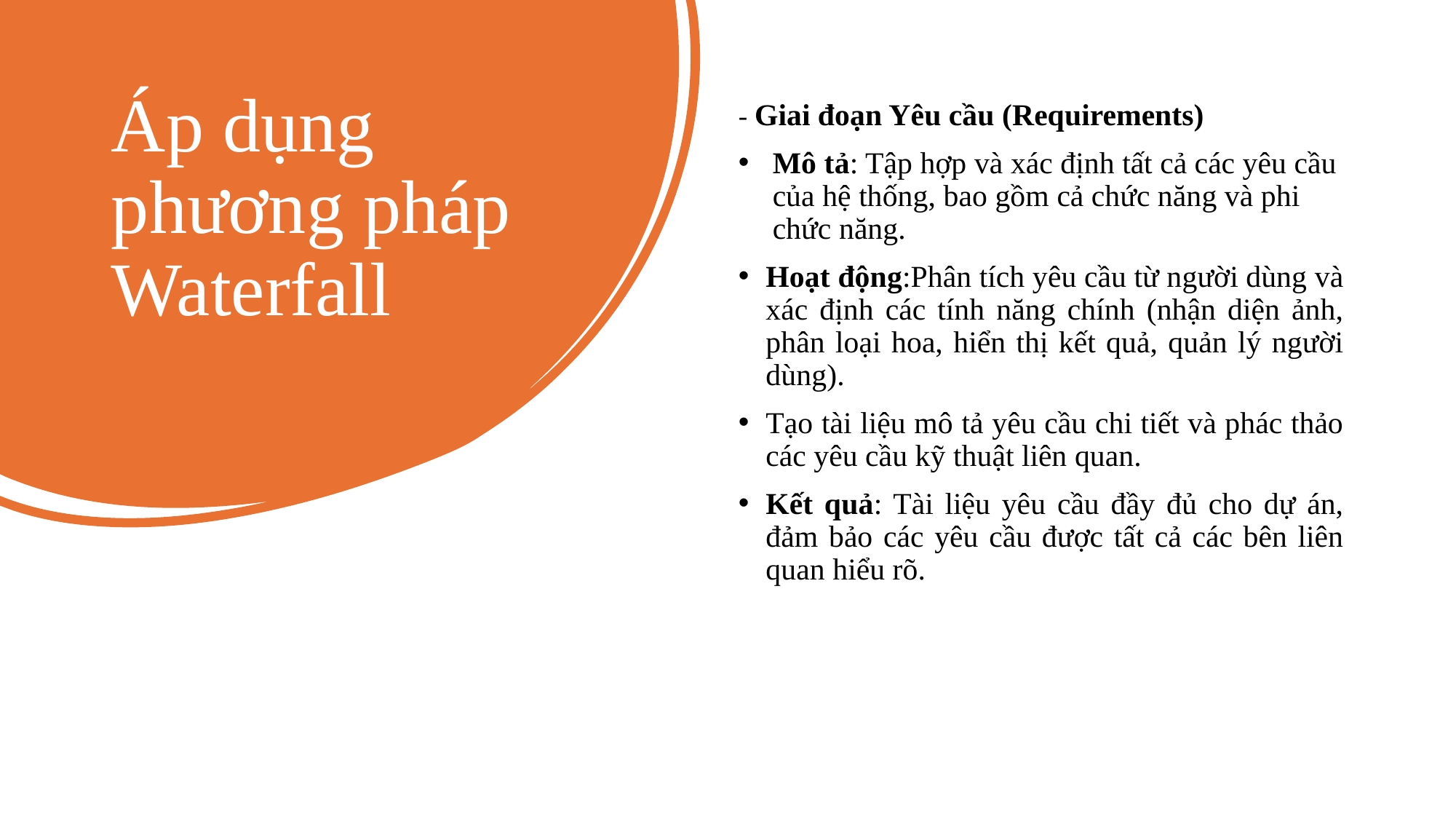

# Áp dụng phương pháp Waterfall

- Giai đoạn Yêu cầu (Requirements)
Mô tả: Tập hợp và xác định tất cả các yêu cầu của hệ thống, bao gồm cả chức năng và phi chức năng.
Hoạt động:Phân tích yêu cầu từ người dùng và xác định các tính năng chính (nhận diện ảnh, phân loại hoa, hiển thị kết quả, quản lý người dùng).
Tạo tài liệu mô tả yêu cầu chi tiết và phác thảo các yêu cầu kỹ thuật liên quan.
Kết quả: Tài liệu yêu cầu đầy đủ cho dự án, đảm bảo các yêu cầu được tất cả các bên liên quan hiểu rõ.